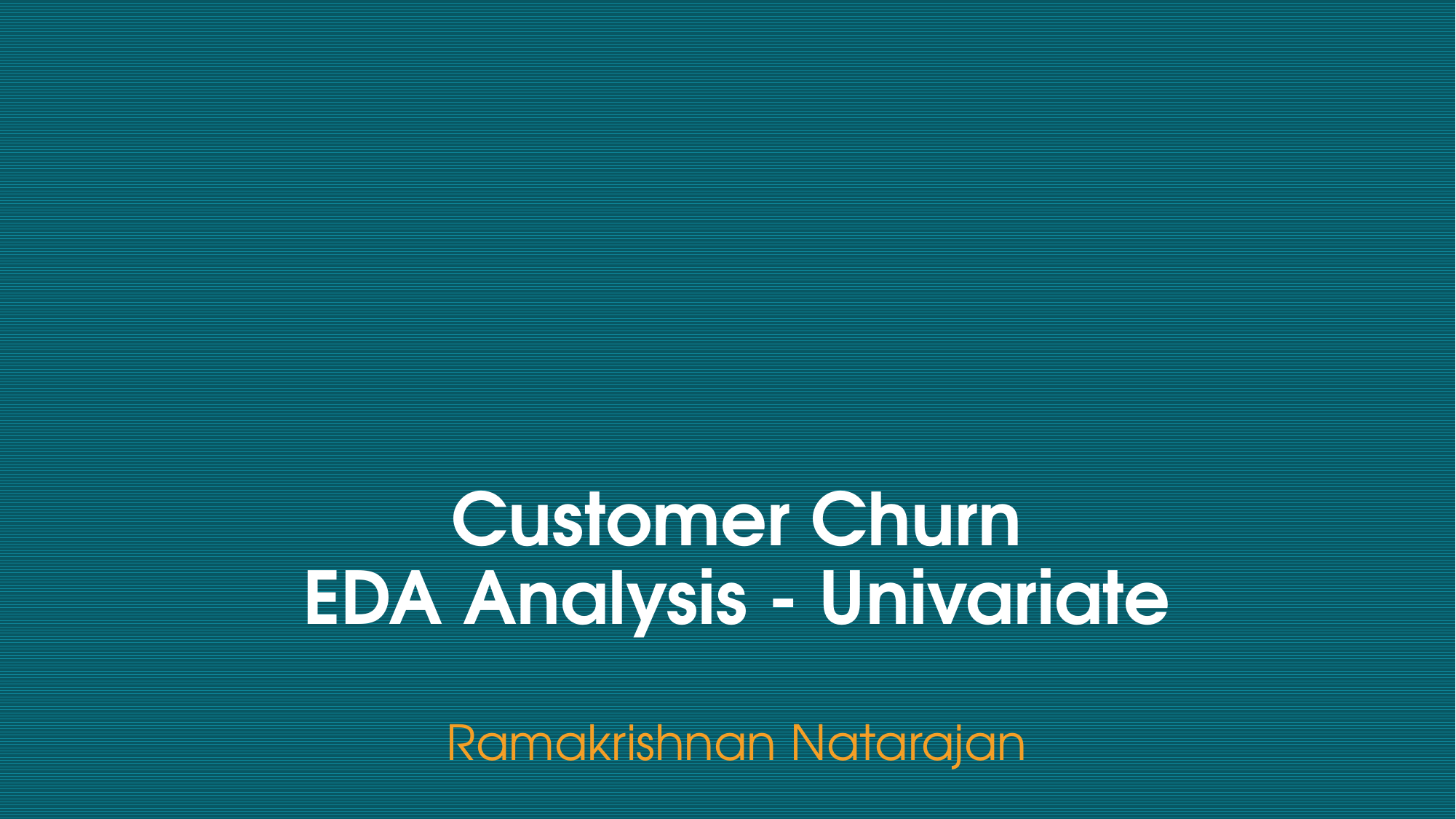

# Customer Churn EDA Analysis - Univariate Ramakrishnan Natarajan